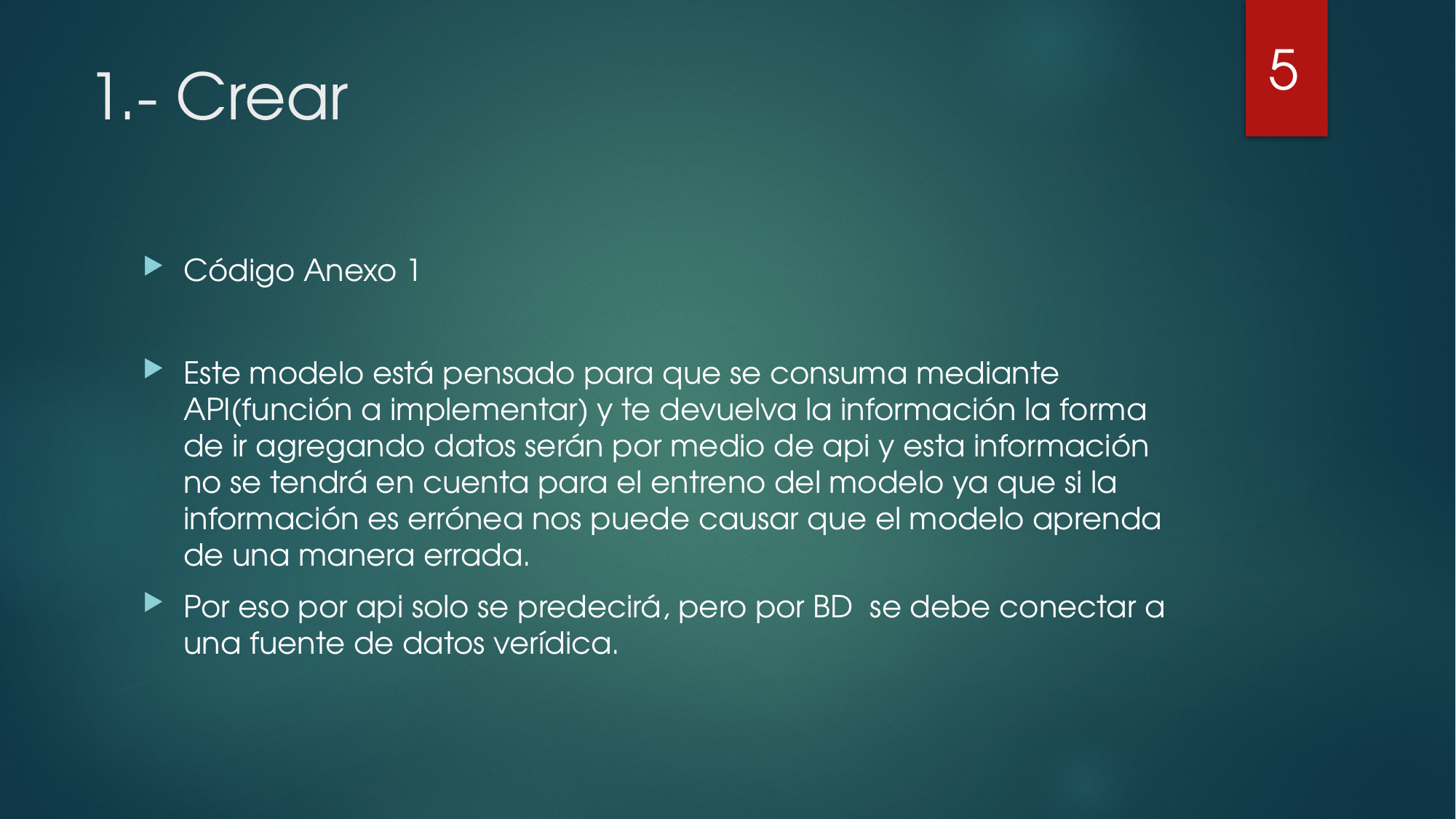

5
# 1.- Crear
Código Anexo 1

Este modelo está pensado para que se consuma mediante API(función a implementar) y te devuelva la información la forma de ir agregando datos serán por medio de api y esta información no se tendrá en cuenta para el entreno del modelo ya que si la información es errónea nos puede causar que el modelo aprenda de una manera errada.
Por eso por api solo se predecirá, pero por BD  se debe conectar a una fuente de datos verídica.